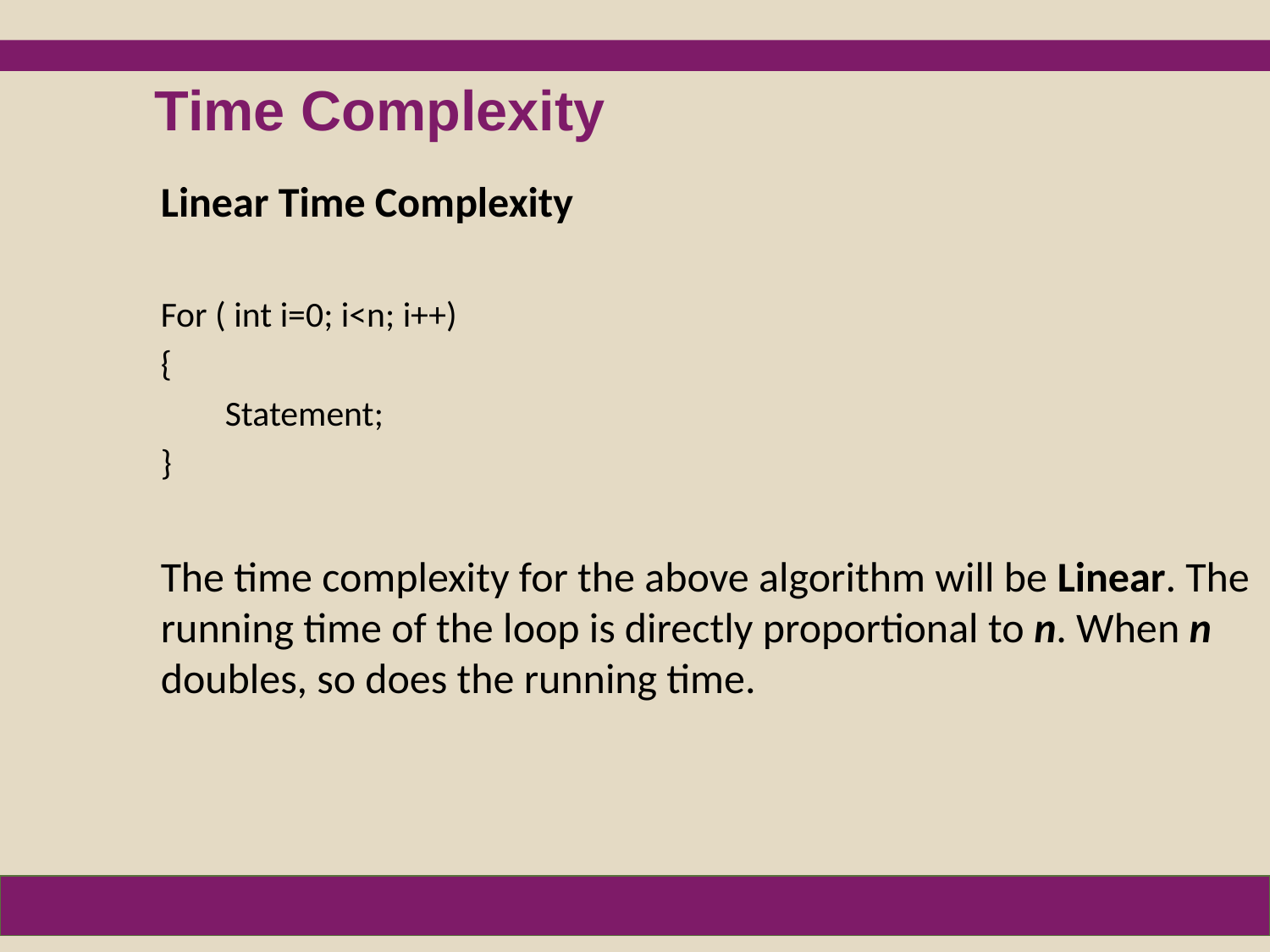

Time Complexity
Linear Time Complexity

For ( int i=0; i<n; i++)
{
        Statement;
}

The time complexity for the above algorithm will be Linear. The running time of the loop is directly proportional to n. When n doubles, so does the running time.